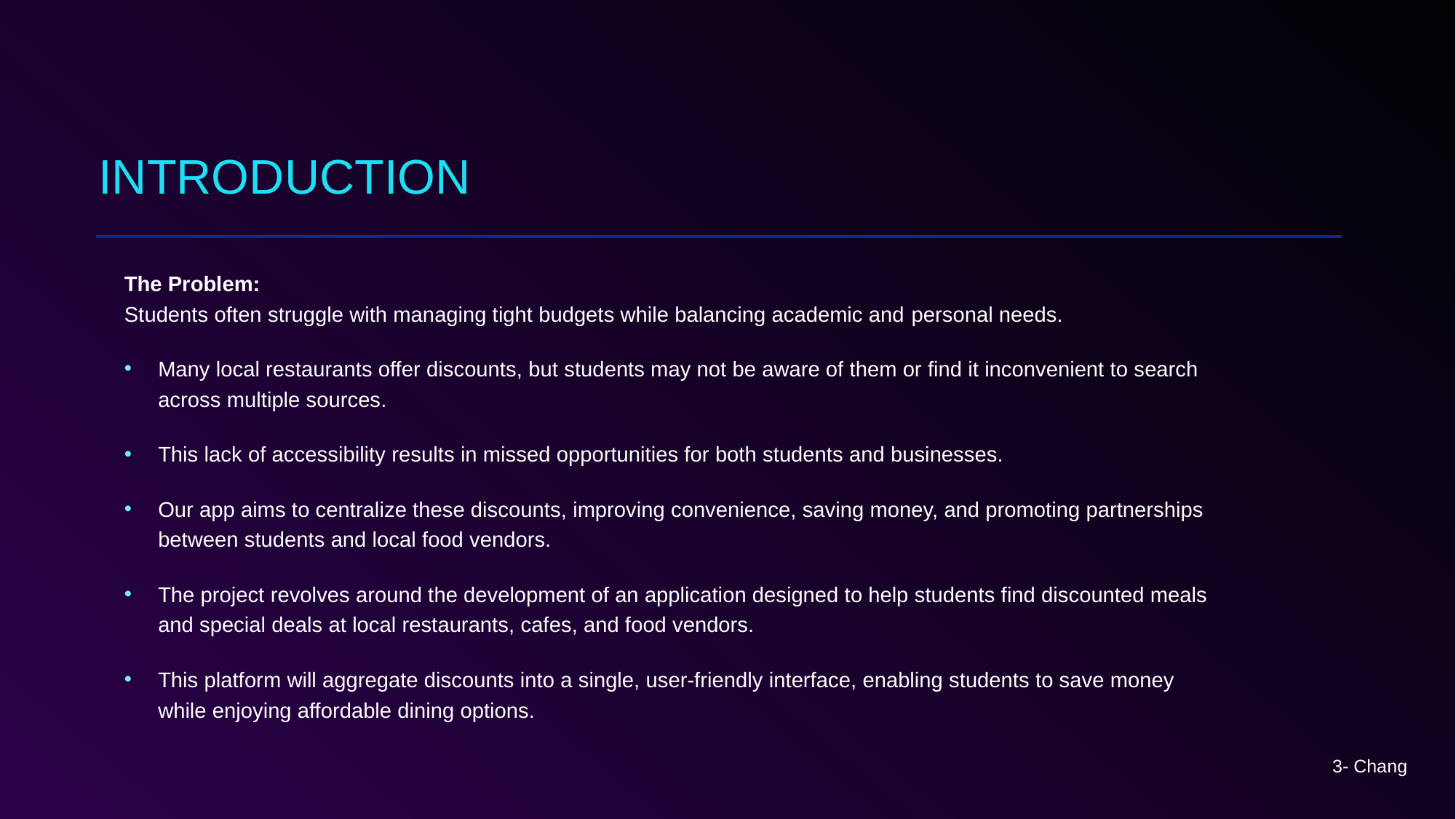

# Introduction
The Problem:
Students often struggle with managing tight budgets while balancing academic and personal needs.
Many local restaurants offer discounts, but students may not be aware of them or find it inconvenient to search across multiple sources.
This lack of accessibility results in missed opportunities for both students and businesses.
Our app aims to centralize these discounts, improving convenience, saving money, and promoting partnerships between students and local food vendors.
The project revolves around the development of an application designed to help students find discounted meals and special deals at local restaurants, cafes, and food vendors.
This platform will aggregate discounts into a single, user-friendly interface, enabling students to save money while enjoying affordable dining options.

3- Chang